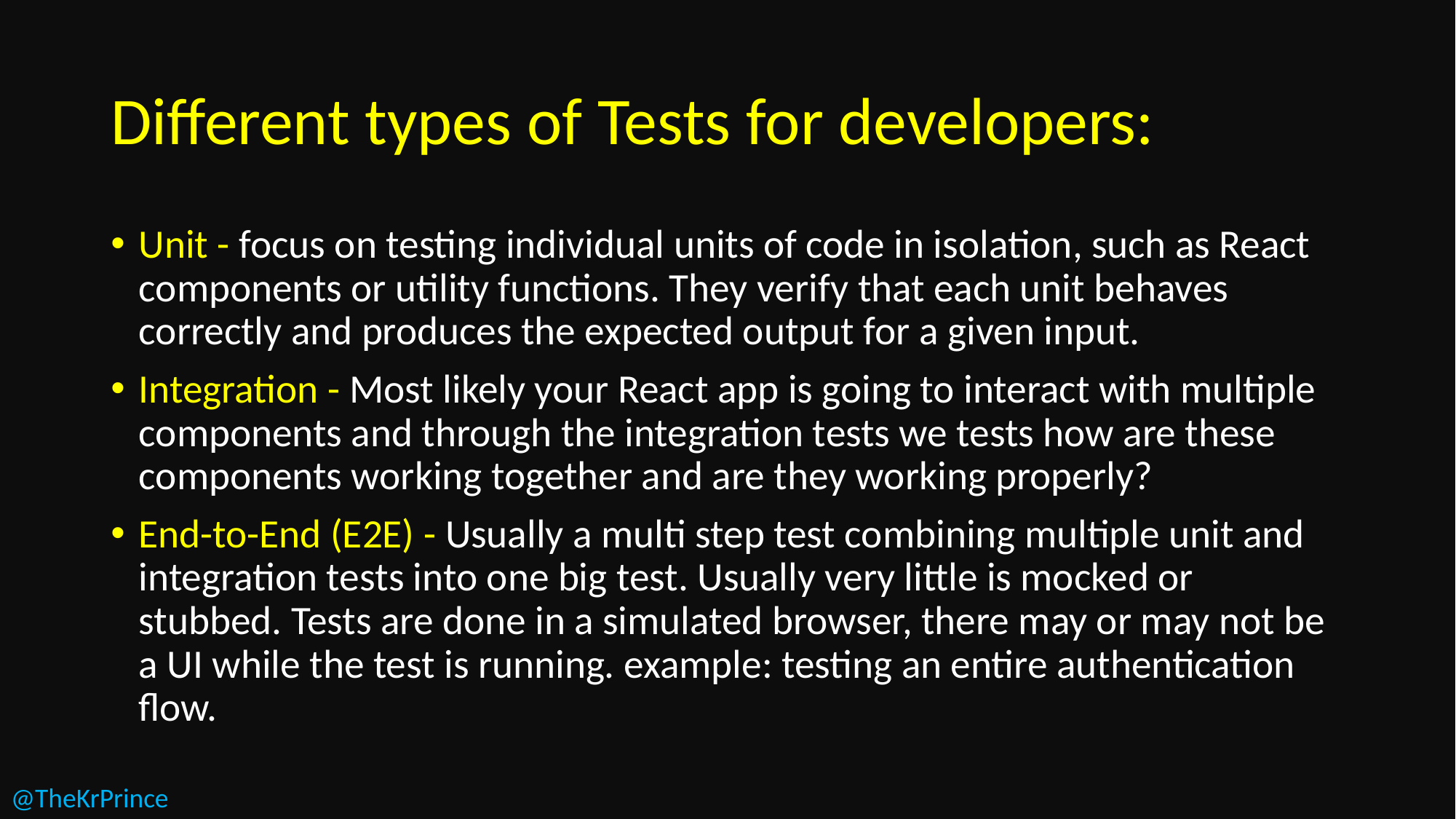

# Different types of Tests for developers:
Unit - focus on testing individual units of code in isolation, such as React components or utility functions. They verify that each unit behaves correctly and produces the expected output for a given input.
Integration - Most likely your React app is going to interact with multiple components and through the integration tests we tests how are these components working together and are they working properly?
End-to-End (E2E) - Usually a multi step test combining multiple unit and integration tests into one big test. Usually very little is mocked or stubbed. Tests are done in a simulated browser, there may or may not be a UI while the test is running. example: testing an entire authentication flow.
@TheKrPrince